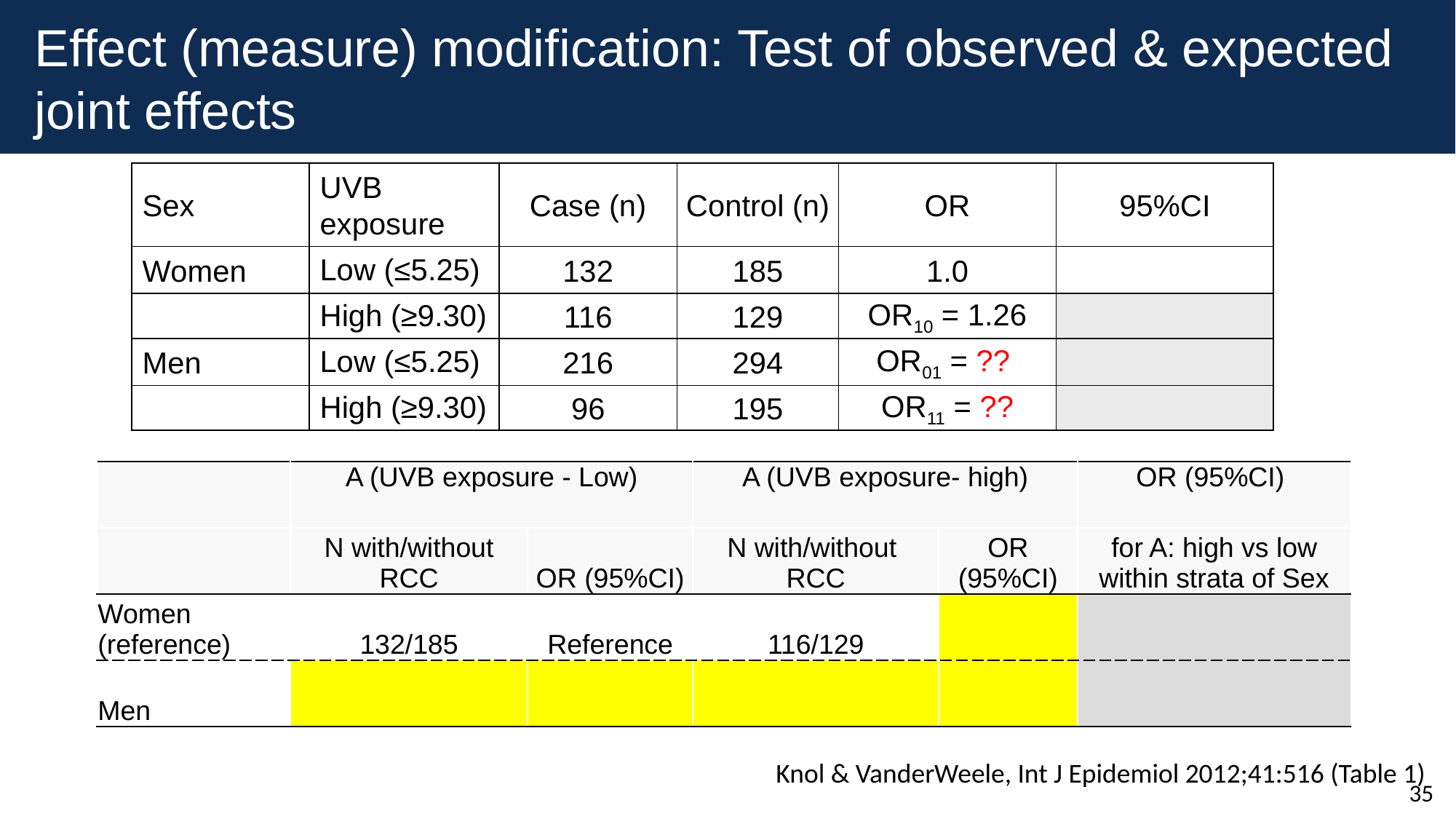

# Effect (measure) modification: Test of observed & expected joint effects
| Sex | UVB exposure | Case (n) | Control (n) | OR | 95%CI |
| --- | --- | --- | --- | --- | --- |
| Women | Low (≤5.25) | 132 | 185 | 1.0 |  |
|  | High (≥9.30) | 116 | 129 | OR10 = 1.26 |  |
| Men | Low (≤5.25) | 216 | 294 | OR01 = ?? |  |
|  | High (≥9.30) | 96 | 195 | OR11 = ?? |  |
|  | A (UVB exposure - Low) |  | A (UVB exposure- high) |  | OR (95%CI) |
| --- | --- | --- | --- | --- | --- |
|  | N with/without RCC | OR (95%CI) | N with/without RCC | OR (95%CI) | for A: high vs low within strata of Sex |
| Women (reference) | 132/185 | Reference | 116/129 |  |  |
| Men |  |  |  |  |  |
Knol & VanderWeele, Int J Epidemiol 2012;41:516 (Table 1)